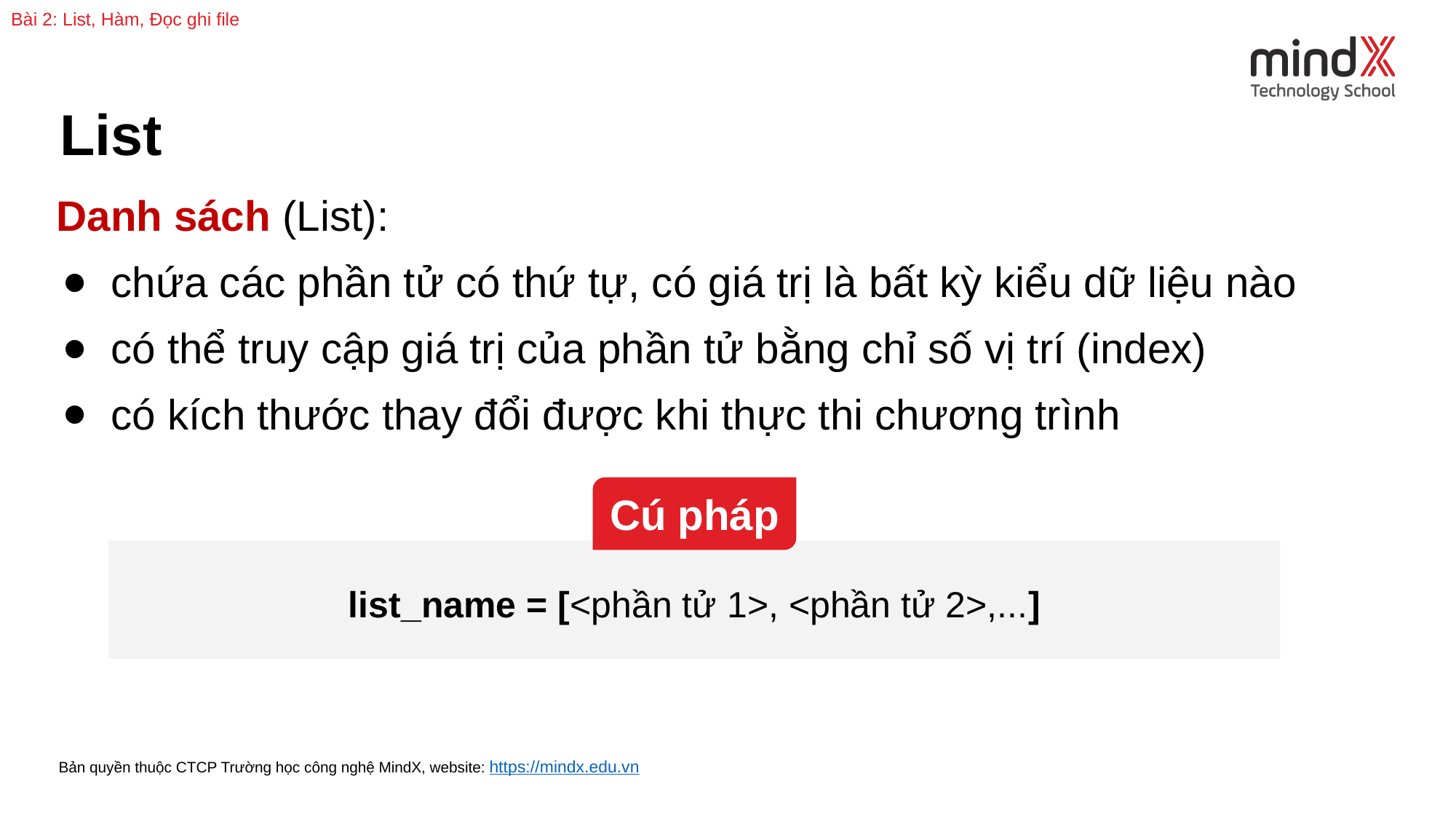

Bài 2: List, Hàm, Đọc ghi file
List
Danh sách (List):
chứa các phần tử có thứ tự, có giá trị là bất kỳ kiểu dữ liệu nào
có thể truy cập giá trị của phần tử bằng chỉ số vị trí (index)
có kích thước thay đổi được khi thực thi chương trình
Cú pháp
list_name = [<phần tử 1>, <phần tử 2>,...]
Bản quyền thuộc CTCP Trường học công nghệ MindX, website: https://mindx.edu.vn